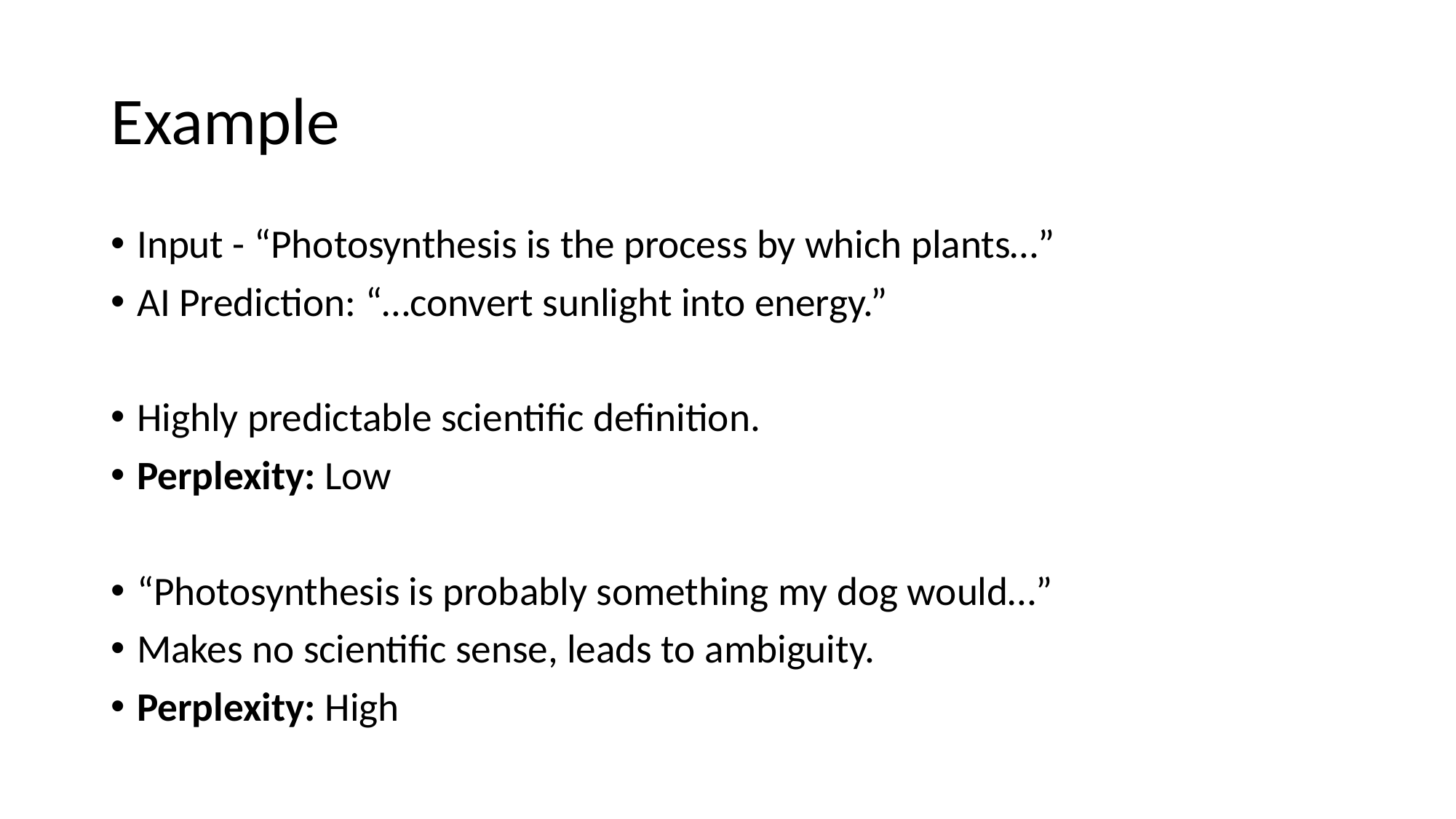

# Example
Input - “Photosynthesis is the process by which plants…”
AI Prediction: “…convert sunlight into energy.”

Highly predictable scientific definition.
Perplexity: Low

“Photosynthesis is probably something my dog would…”
Makes no scientific sense, leads to ambiguity.
Perplexity: High